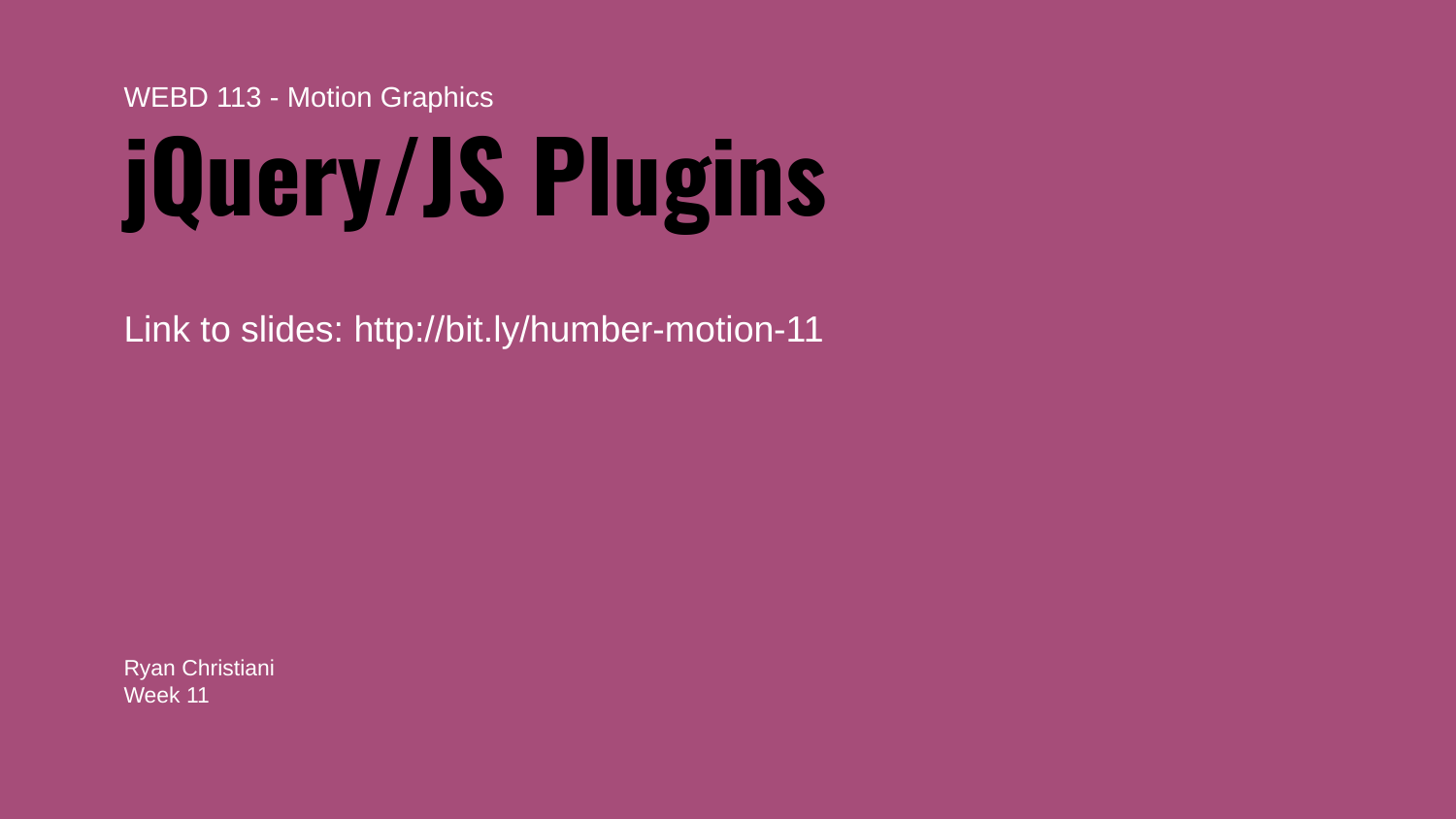

WEBD 113 - Motion Graphics
# jQuery/JS Plugins
Link to slides: http://bit.ly/humber-motion-11
Ryan Christiani
Week 11